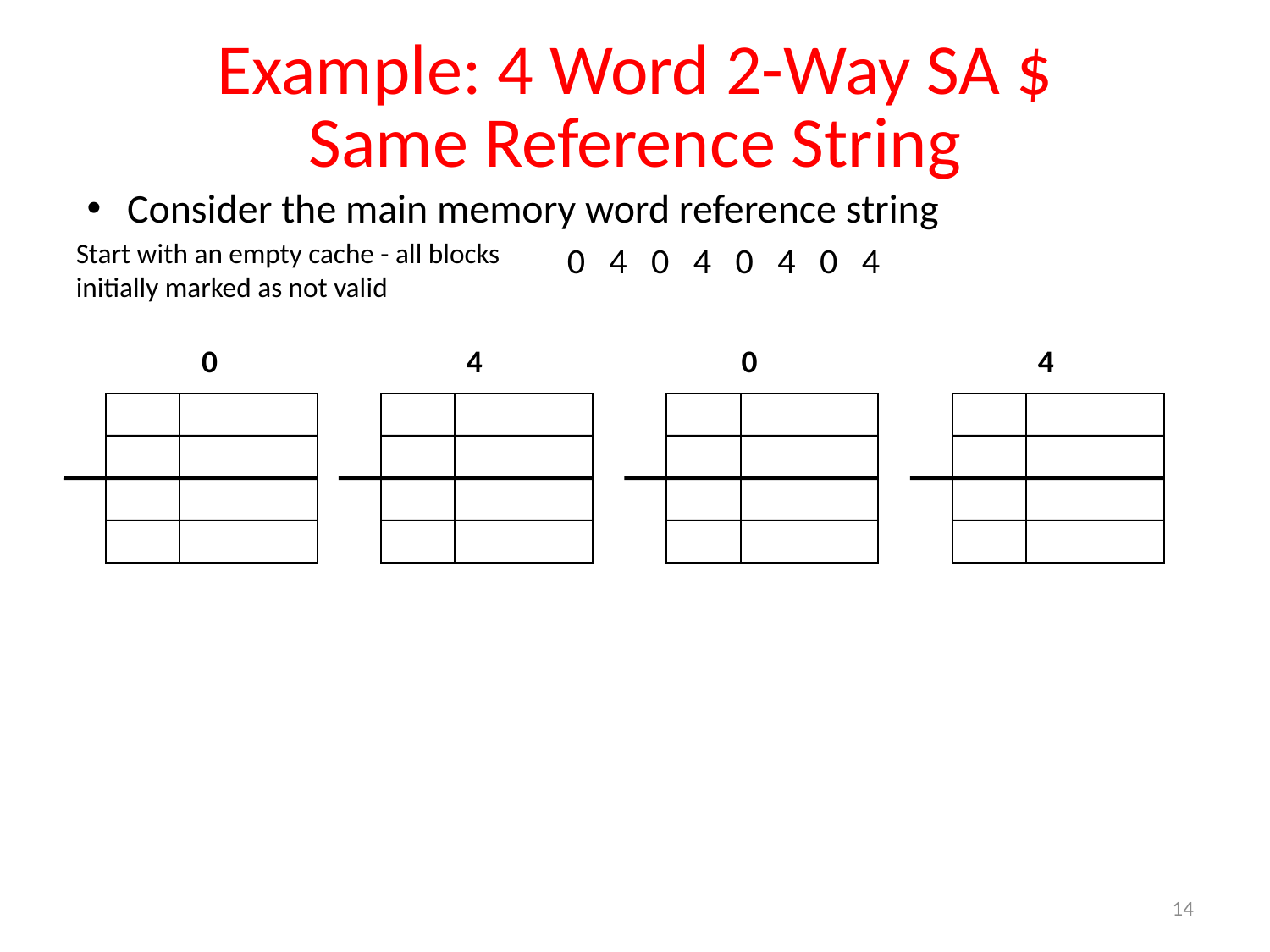

# Example: 4 Word 2-Way SA $ Same Reference String
Consider the main memory word reference string
              0   4   0   4   0   4   0   4
Start with an empty cache - all blocks initially marked as not valid
0
4
0
4

14